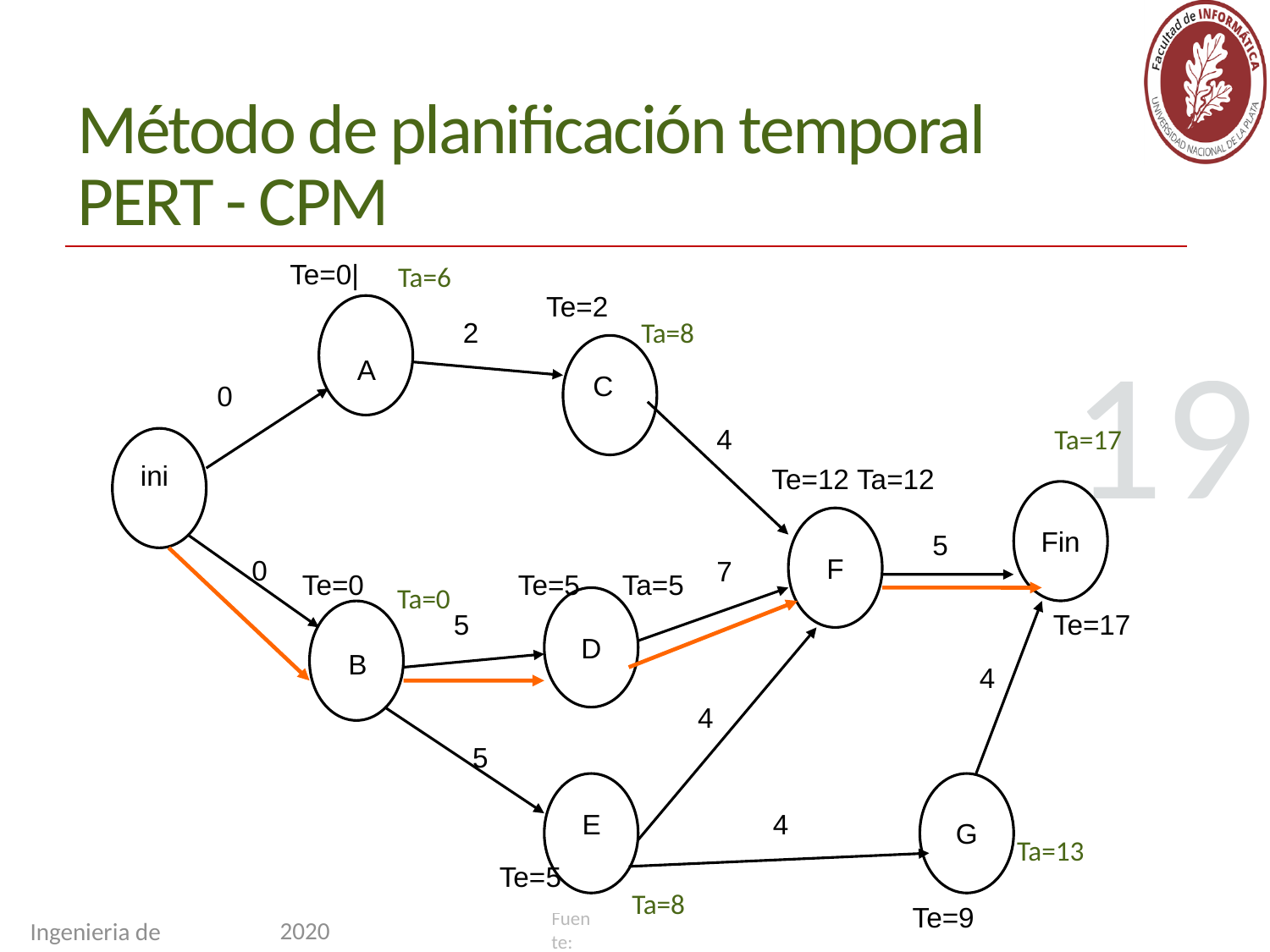

# Método de planificación temporal PERT - CPM

Te=0|
Ta=6
Te=2

2
Ta=8

A

C
0

4
Ta=17

ini
Te=12
Ta=12
Fin
F
5

0

7
Te=0
Te=5
Ta=5
Ta=0

D

5

Te=17

B

4

4

5

G
E
4
Ta=13
Te=5

Ta=8
Te=9
19
2020
Ingenieria de Software II